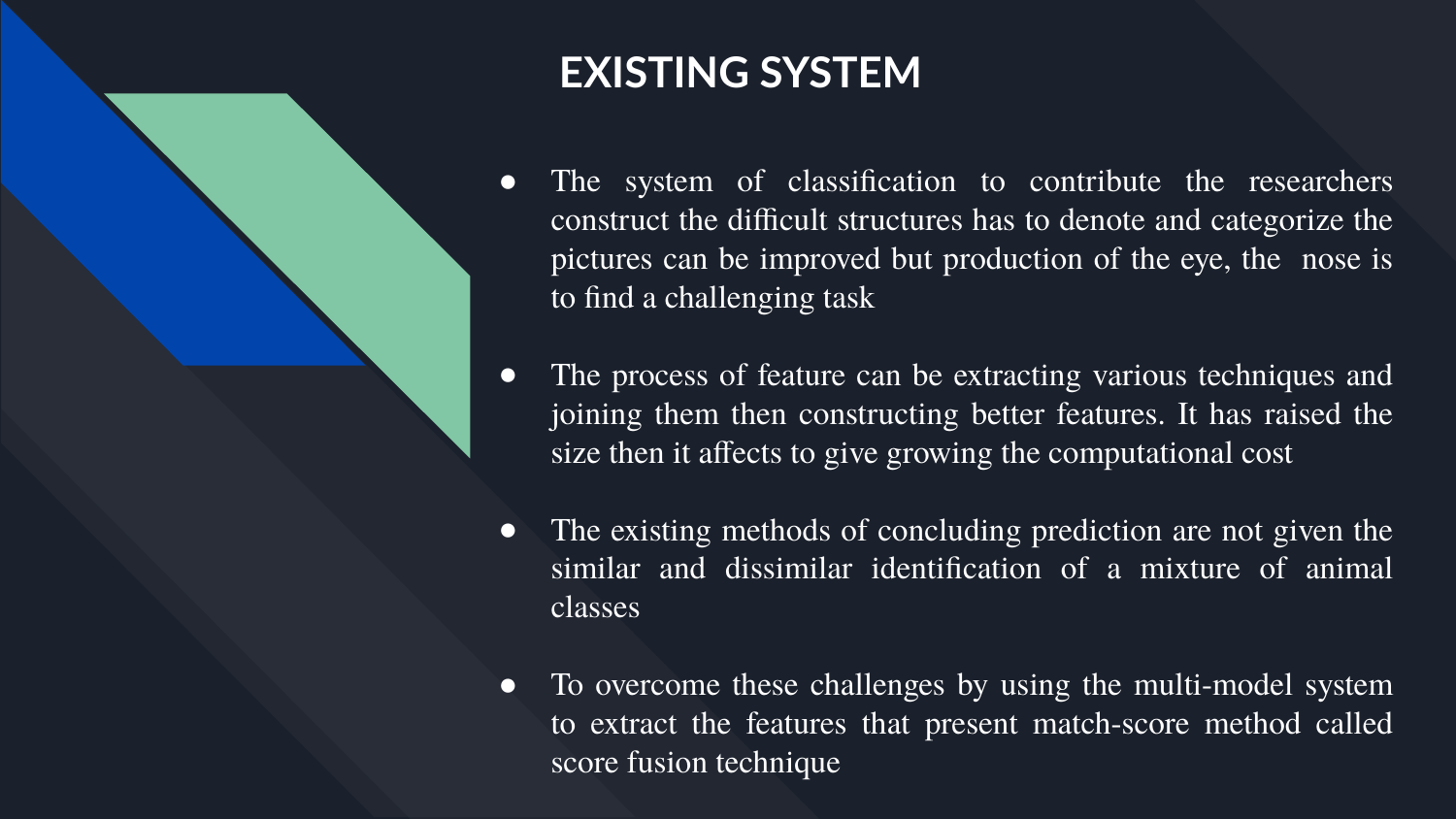

EXISTING SYSTEM
The system of classification to contribute the researchers construct the difficult structures has to denote and categorize the pictures can be improved but production of the eye, the  nose is to find a challenging task

The process of feature can be extracting various techniques and joining them then constructing better features. It has raised the size then it affects to give growing the computational cost

The existing methods of concluding prediction are not given the similar and dissimilar identification of a mixture of animal classes

To overcome these challenges by using the multi-model system to extract the features that present match-score method called score fusion technique